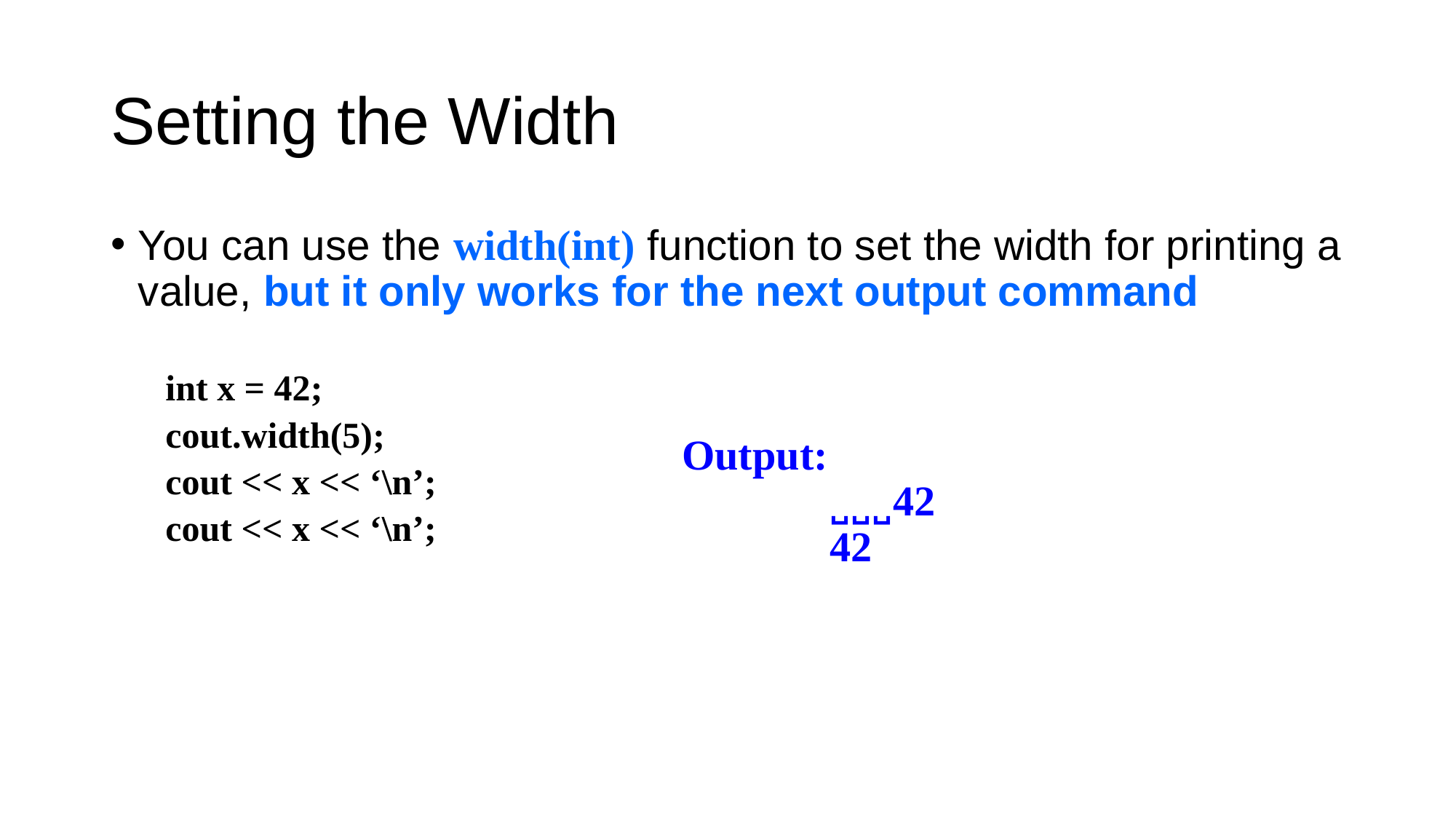

# Setting the Width
You can use the width(int) function to set the width for printing a value, but it only works for the next output command

int x = 42;
cout.width(5);
cout << x << ‘\n’;
cout << x << ‘\n’;
Output:
               ̺  ̺  ̺ 42
              42